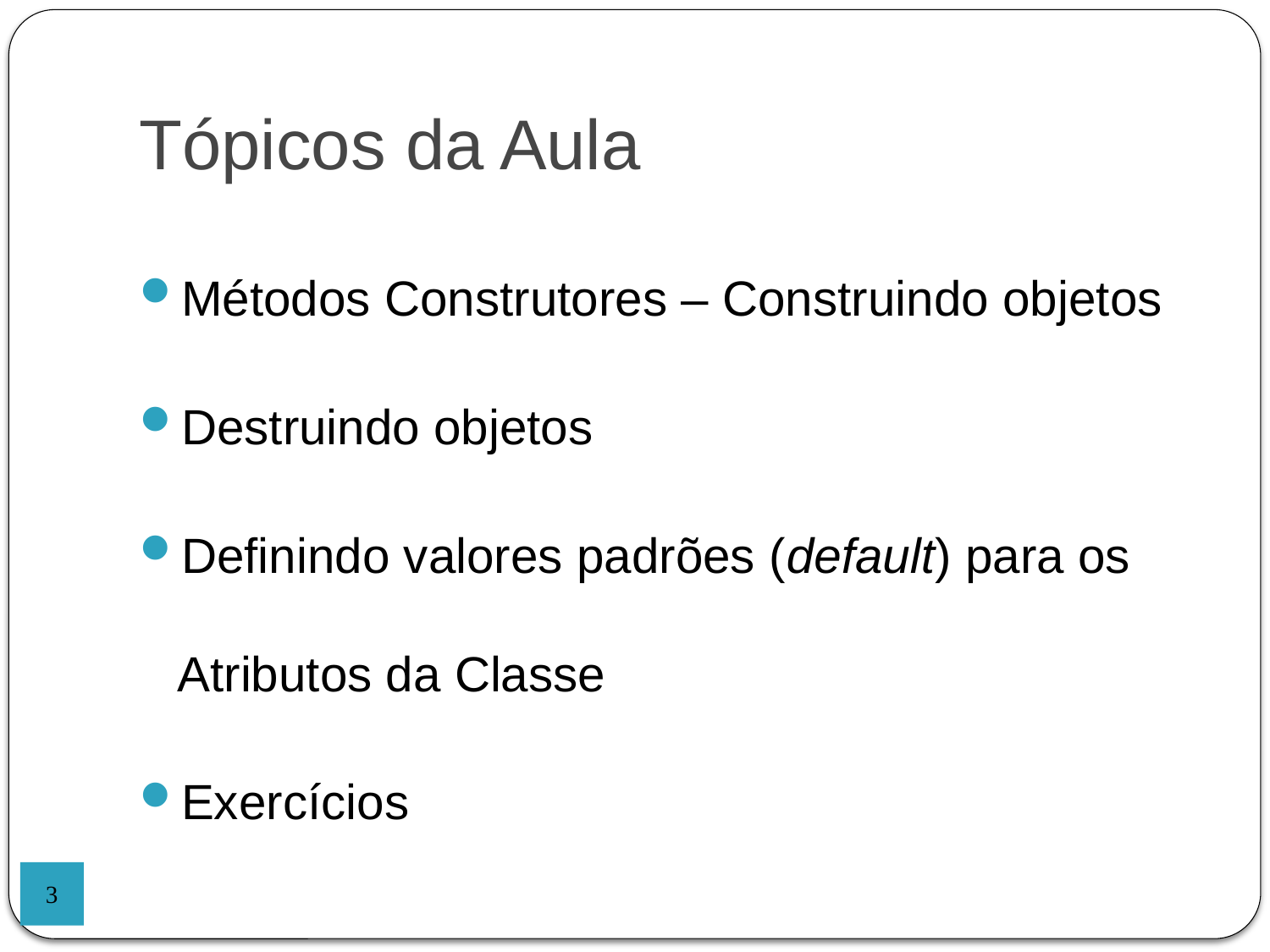

Tópicos da Aula
Métodos Construtores – Construindo objetos
Destruindo objetos
Definindo valores padrões (default) para os Atributos da Classe
Exercícios
3